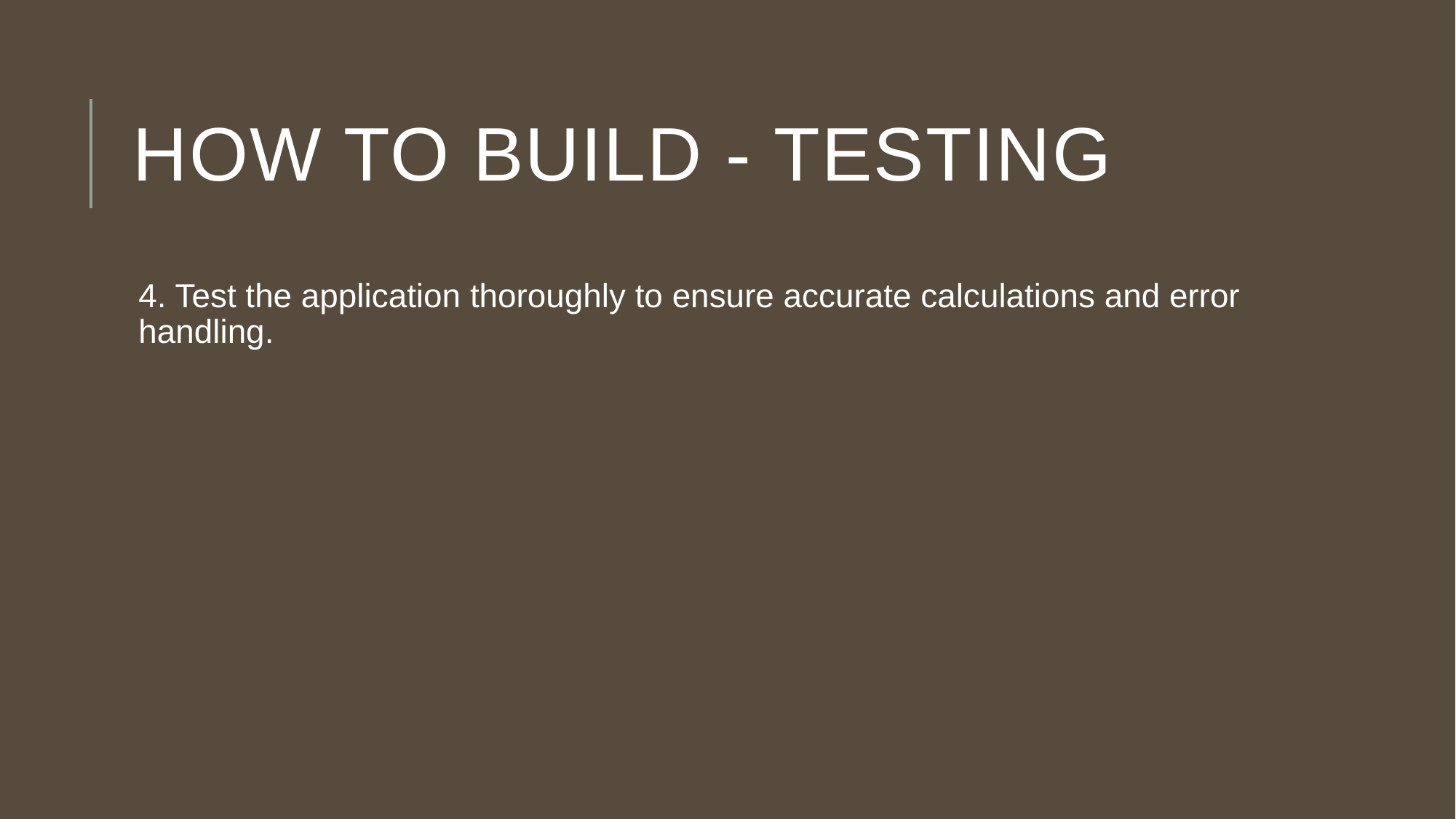

# How to Build - Testing
4. Test the application thoroughly to ensure accurate calculations and error handling.